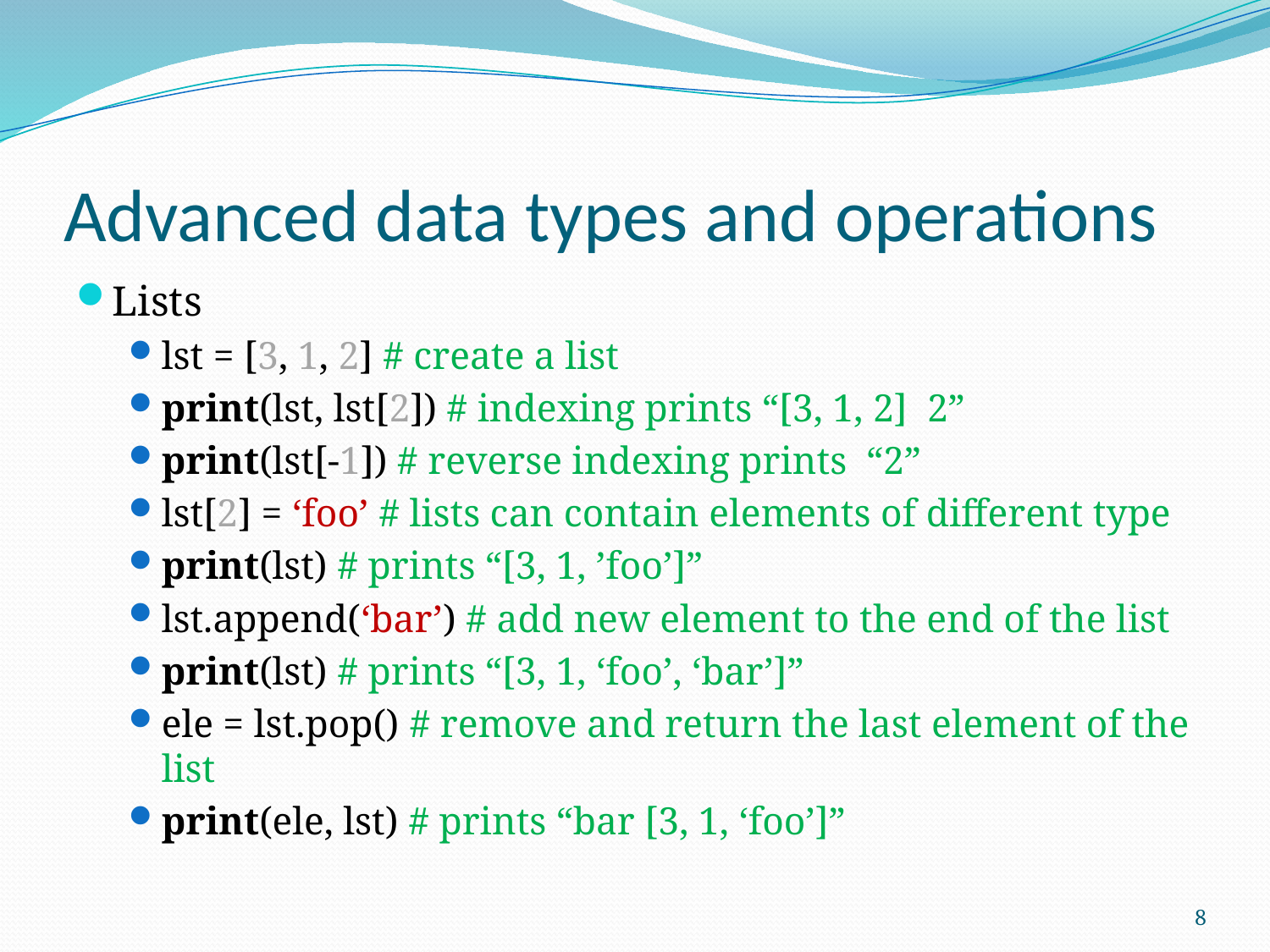

# Advanced data types and operations
Lists
lst = [3, 1, 2] # create a list
print(lst, lst[2]) # indexing prints “[3, 1, 2]  2”
print(lst[-1]) # reverse indexing prints  “2”
lst[2] = ‘foo’ # lists can contain elements of different type
print(lst) # prints “[3, 1, ’foo’]”
lst.append(‘bar’) # add new element to the end of the list
print(lst) # prints “[3, 1, ‘foo’, ‘bar’]”
ele = lst.pop() # remove and return the last element of the list
print(ele, lst) # prints “bar [3, 1, ‘foo’]”

8